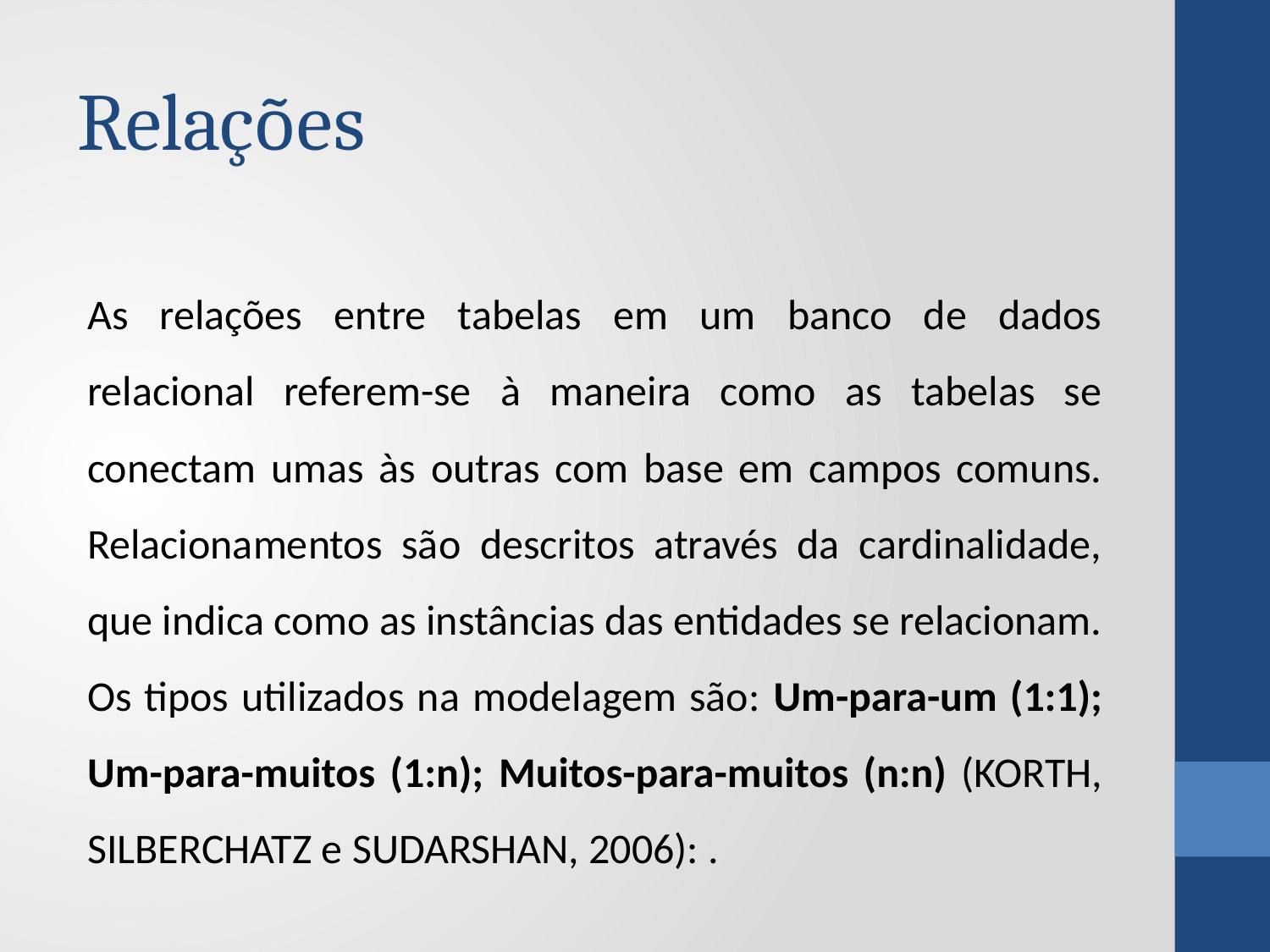

# Relações
As relações entre tabelas em um banco de dados relacional referem-se à maneira como as tabelas se conectam umas às outras com base em campos comuns. Relacionamentos são descritos através da cardinalidade, que indica como as instâncias das entidades se relacionam. Os tipos utilizados na modelagem são: Um-para-um (1:1); Um-para-muitos (1:n); Muitos-para-muitos (n:n) (KORTH, SILBERCHATZ e SUDARSHAN, 2006): .